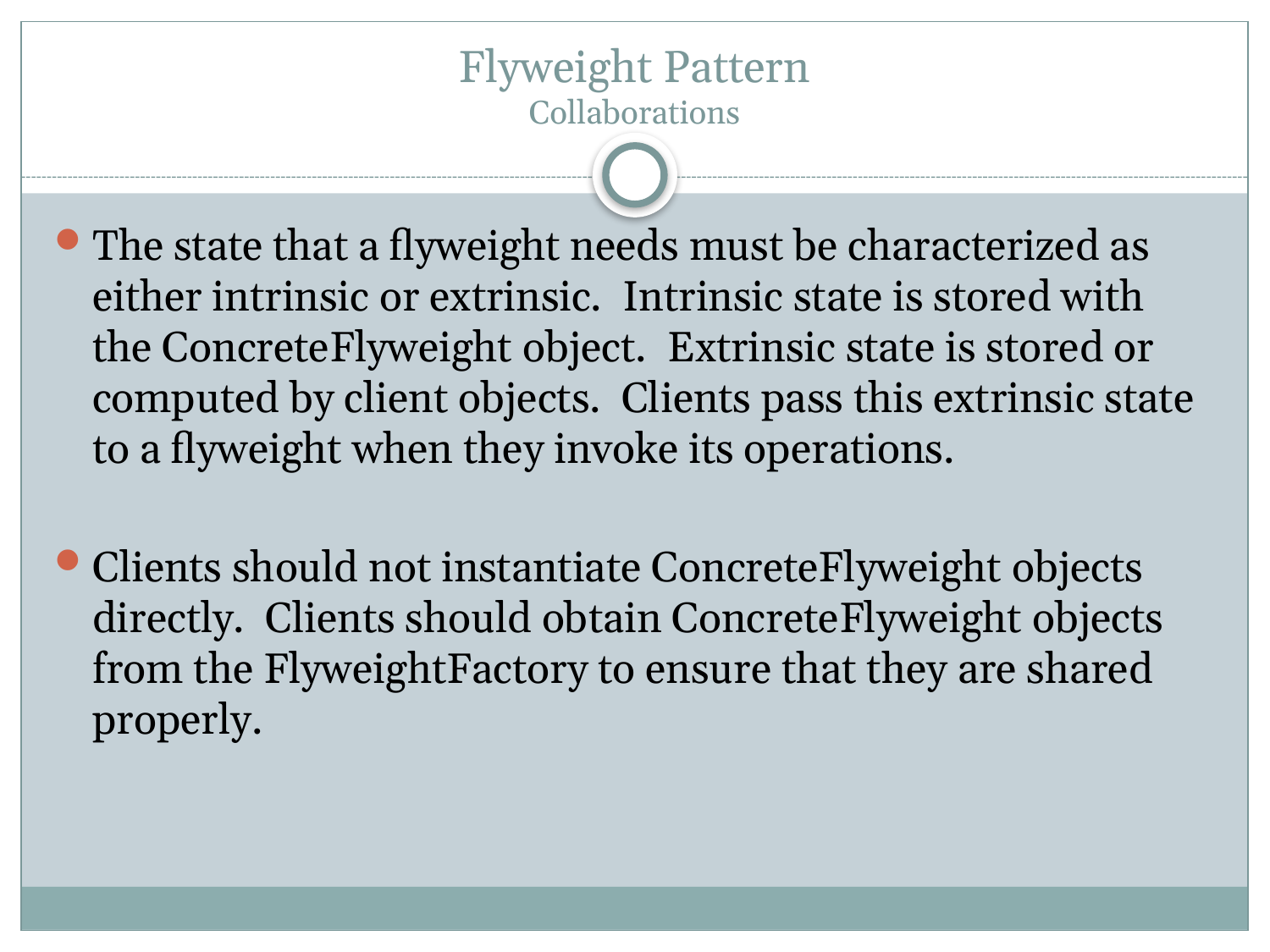

# Flyweight Pattern Collaborations
The state that a flyweight needs must be characterized as either intrinsic or extrinsic.  Intrinsic state is stored with the ConcreteFlyweight object.  Extrinsic state is stored or computed by client objects.  Clients pass this extrinsic state to a flyweight when they invoke its operations.

Clients should not instantiate ConcreteFlyweight objects directly.  Clients should obtain ConcreteFlyweight objects from the FlyweightFactory to ensure that they are shared properly.